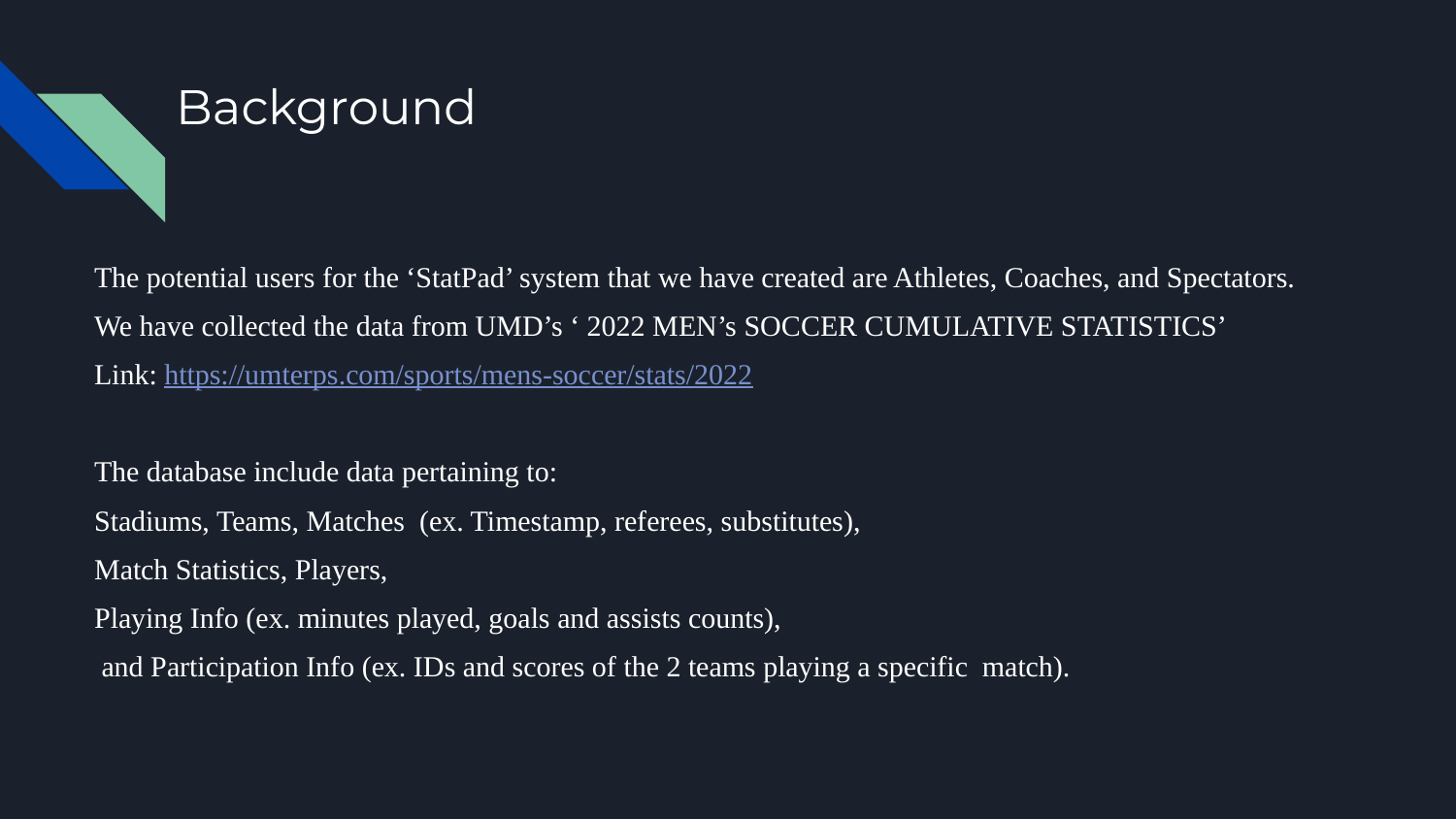

# Background

The potential users for the ‘StatPad’ system that we have created are Athletes, Coaches, and Spectators.
We have collected the data from UMD’s ‘ 2022 MEN’s SOCCER CUMULATIVE STATISTICS’
Link: https://umterps.com/sports/mens-soccer/stats/2022

The database include data pertaining to:
Stadiums, Teams, Matches  (ex. Timestamp, referees, substitutes),
Match Statistics, Players,
Playing Info (ex. minutes played, goals and assists counts),
 and Participation Info (ex. IDs and scores of the 2 teams playing a specific  match).